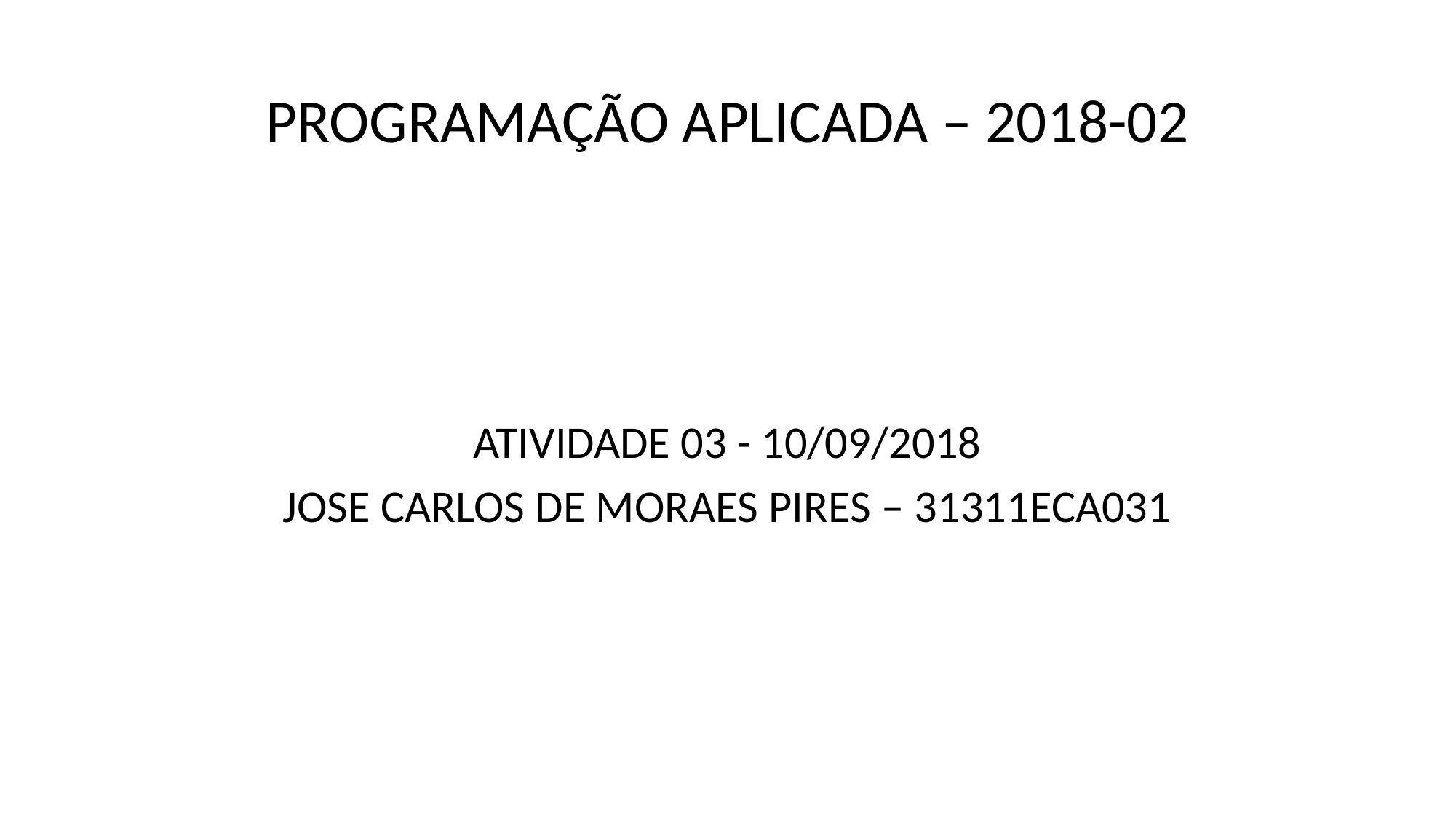

# PROGRAMAÇÃO APLICADA – 2018-02

ATIVIDADE 03 - 10/09/2018
JOSE CARLOS DE MORAES PIRES – 31311ECA031